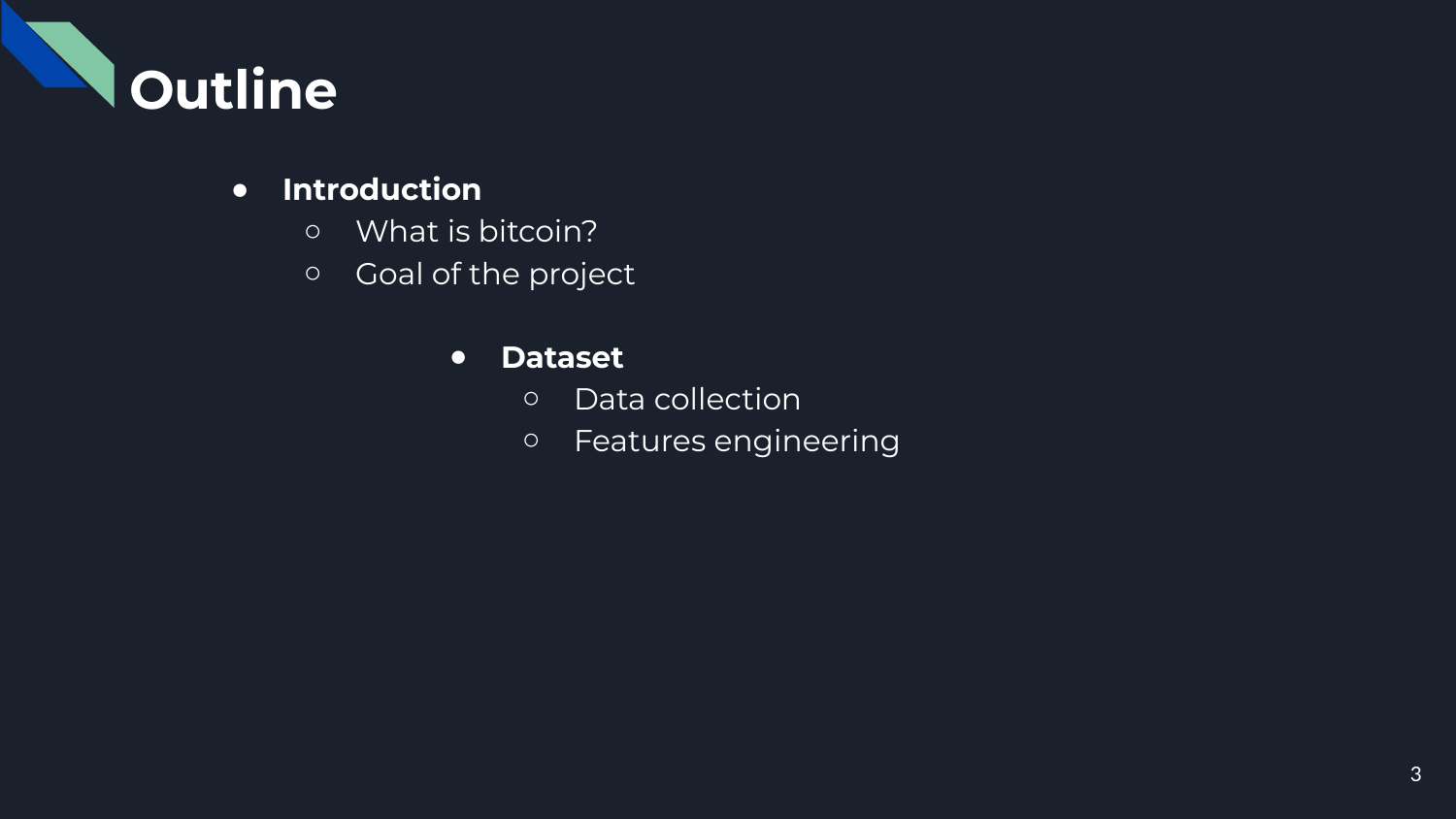

Outline
Introduction
What is bitcoin?
Goal of the project

Dataset
Data collection
Features engineering

3